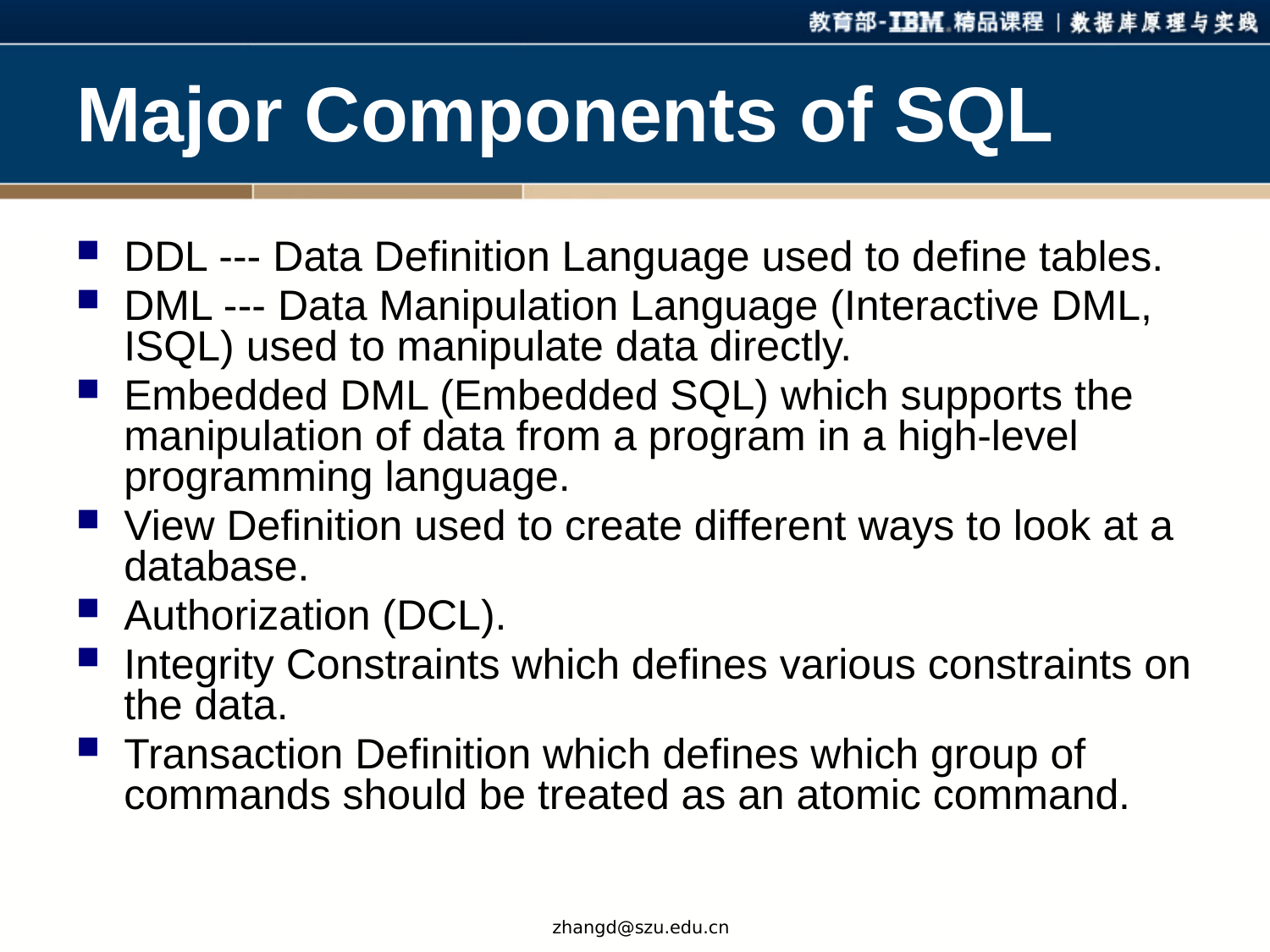

# Major Components of SQL
DDL --- Data Definition Language used to define tables.
DML --- Data Manipulation Language (Interactive DML, ISQL) used to manipulate data directly.
Embedded DML (Embedded SQL) which supports the manipulation of data from a program in a high-level programming language.
View Definition used to create different ways to look at a database.
Authorization (DCL).
Integrity Constraints which defines various constraints on the data.
Transaction Definition which defines which group of commands should be treated as an atomic command.